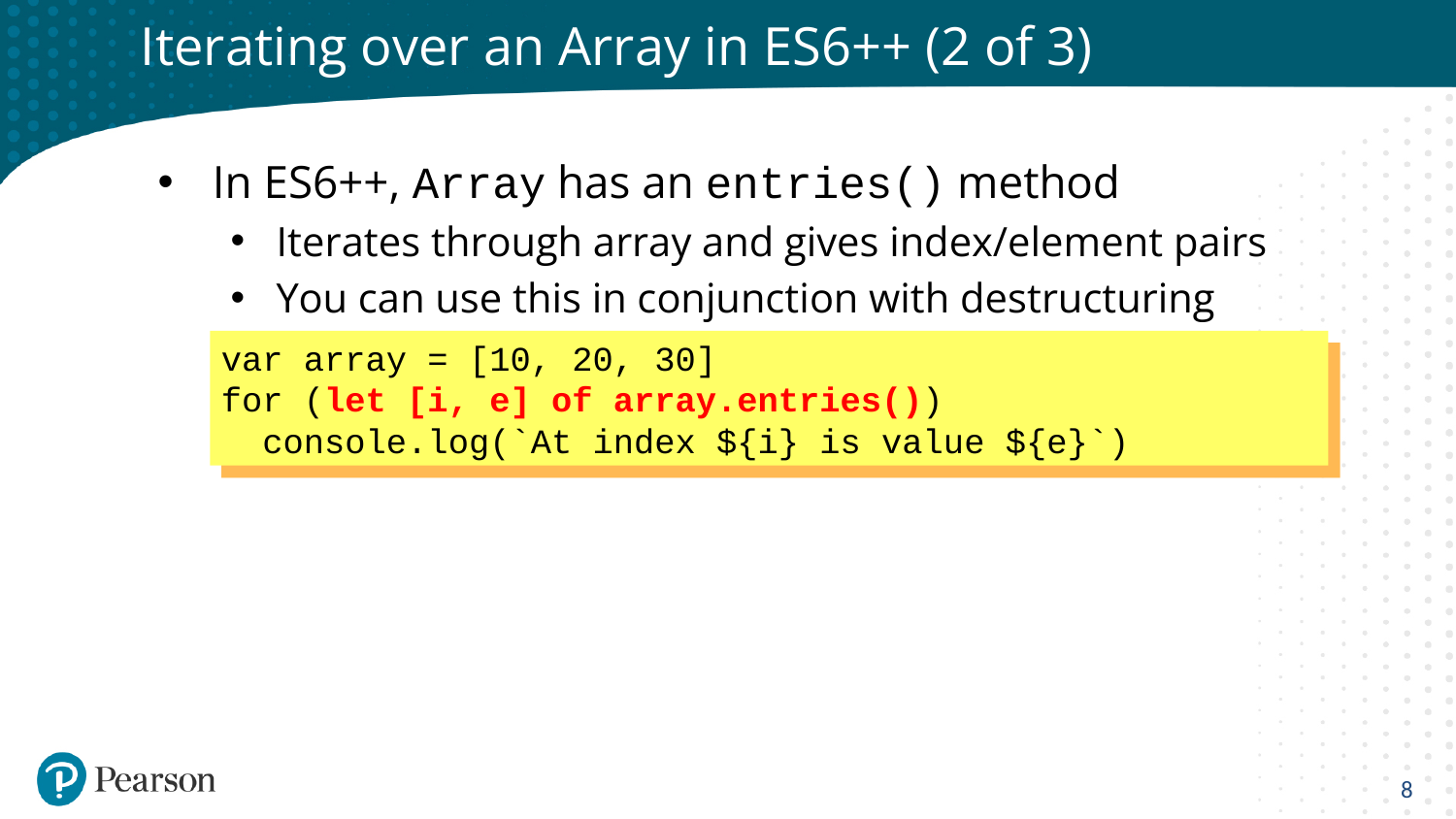

# Iterating over an Array in ES6++ (2 of 3)
In ES6++, Array has an entries() method
Iterates through array and gives index/element pairs
You can use this in conjunction with destructuring

var array = [10, 20, 30]
for (let [i, e] of array.entries())
  console.log(`At index ${i} is value ${e}`)
8